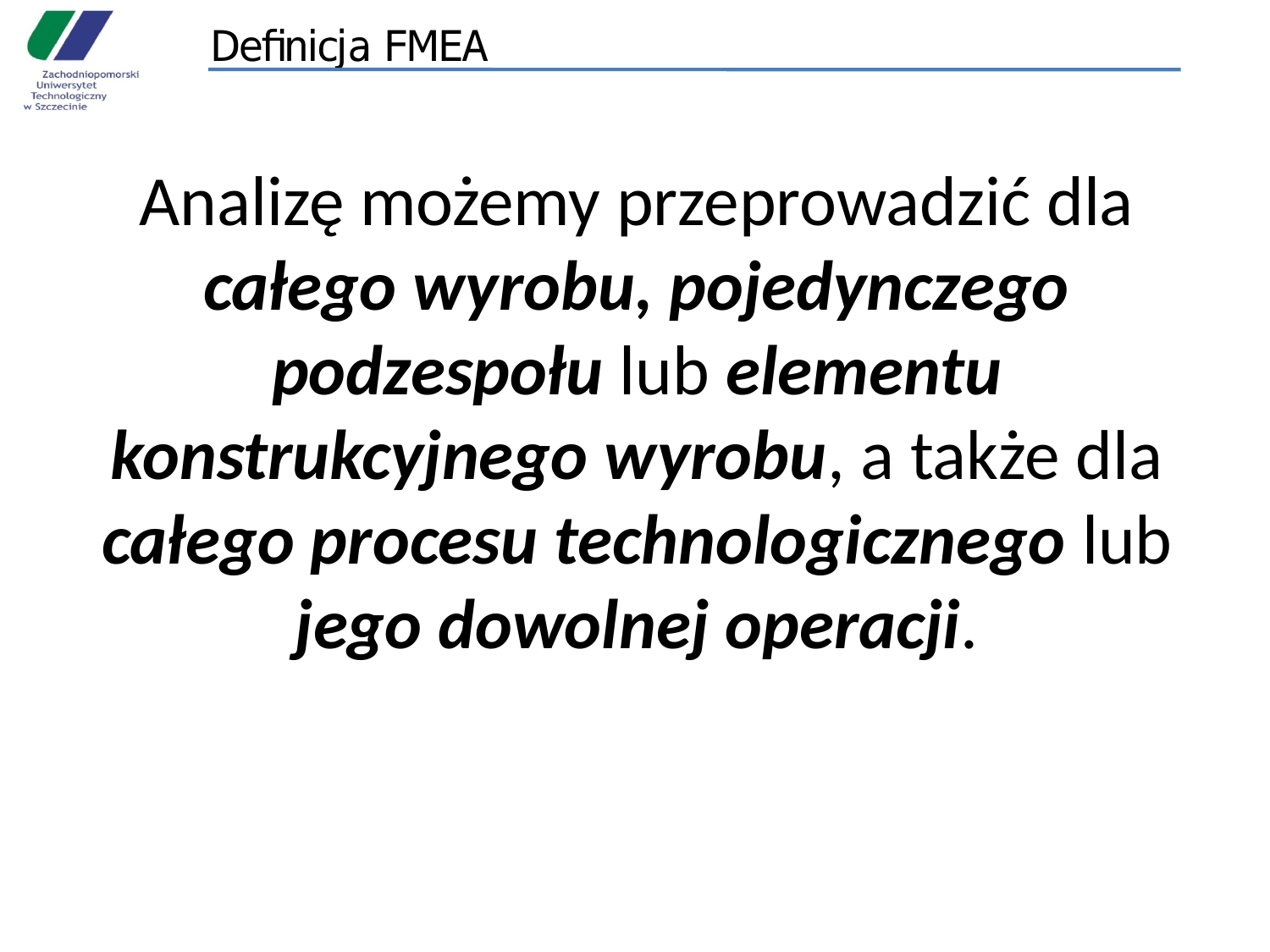

# Definicja FMEA
	Analizę możemy przeprowadzić dla całego wyrobu, pojedynczego podzespołu lub elementu konstrukcyjnego wyrobu, a także dla całego procesu technologicznego lub jego dowolnej operacji.